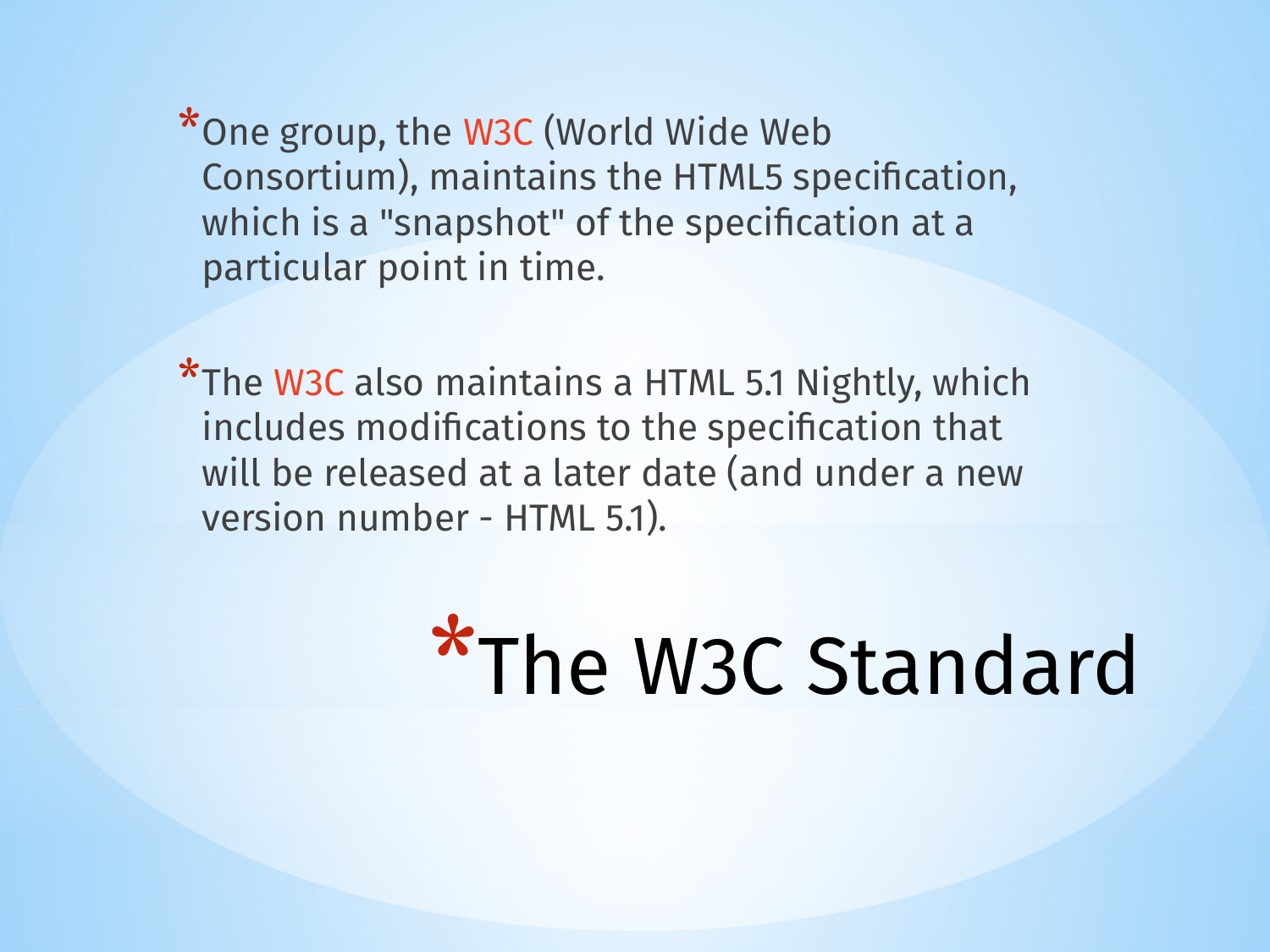

One group, the W3C (World Wide Web Consortium), maintains the HTML5 specification, which is a "snapshot" of the specification at a particular point in time.

The W3C also maintains a HTML 5.1 Nightly, which includes modifications to the specification that will be released at a later date (and under a new version number - HTML 5.1).
# The W3C Standard